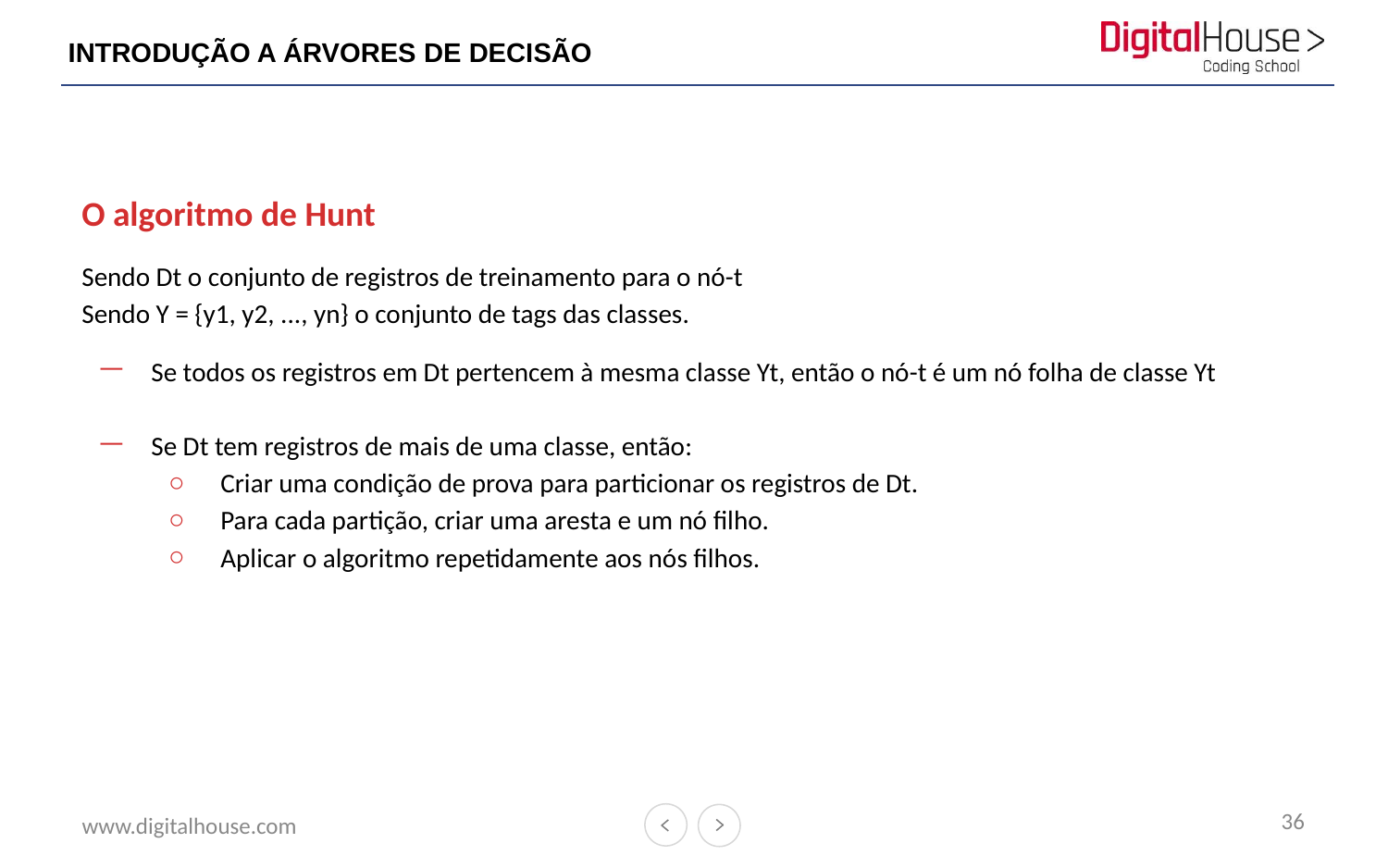

# INTRODUÇÃO A ÁRVORES DE DECISÃO
O algoritmo de Hunt
Sendo Dt o conjunto de registros de treinamento para o nó-t
Sendo Y = {y1, y2, ..., yn} o conjunto de tags das classes.
Se todos os registros em Dt pertencem à mesma classe Yt, então o nó-t é um nó folha de classe Yt
Se Dt tem registros de mais de uma classe, então:
Criar uma condição de prova para particionar os registros de Dt.
Para cada partição, criar uma aresta e um nó filho.
Aplicar o algoritmo repetidamente aos nós filhos.
36